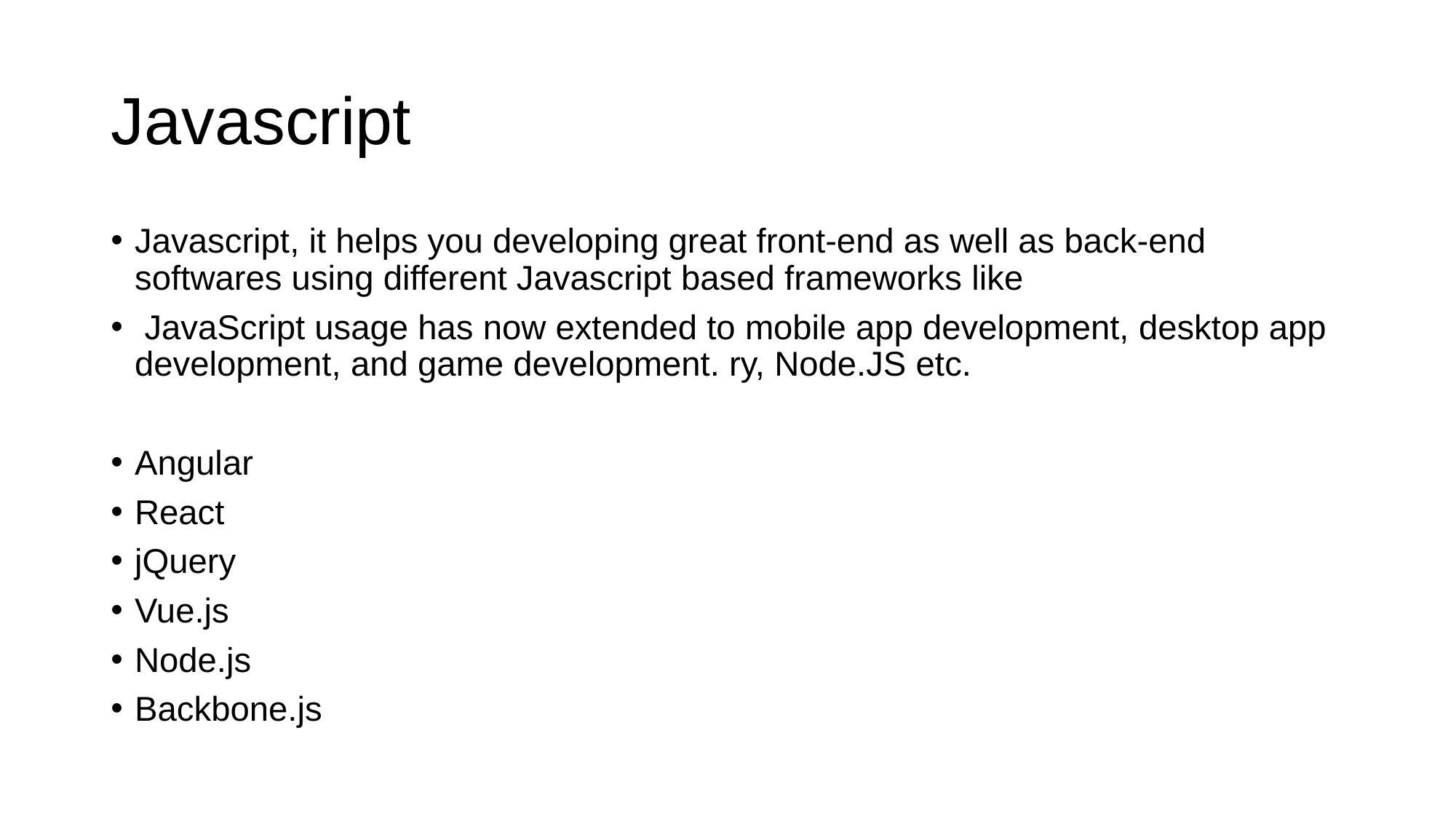

# Javascript
Javascript, it helps you developing great front-end as well as back-end softwares using different Javascript based frameworks like
 JavaScript usage has now extended to mobile app development, desktop app development, and game development. ry, Node.JS etc.

Angular
React
jQuery
Vue.js
Node.js
Backbone.js